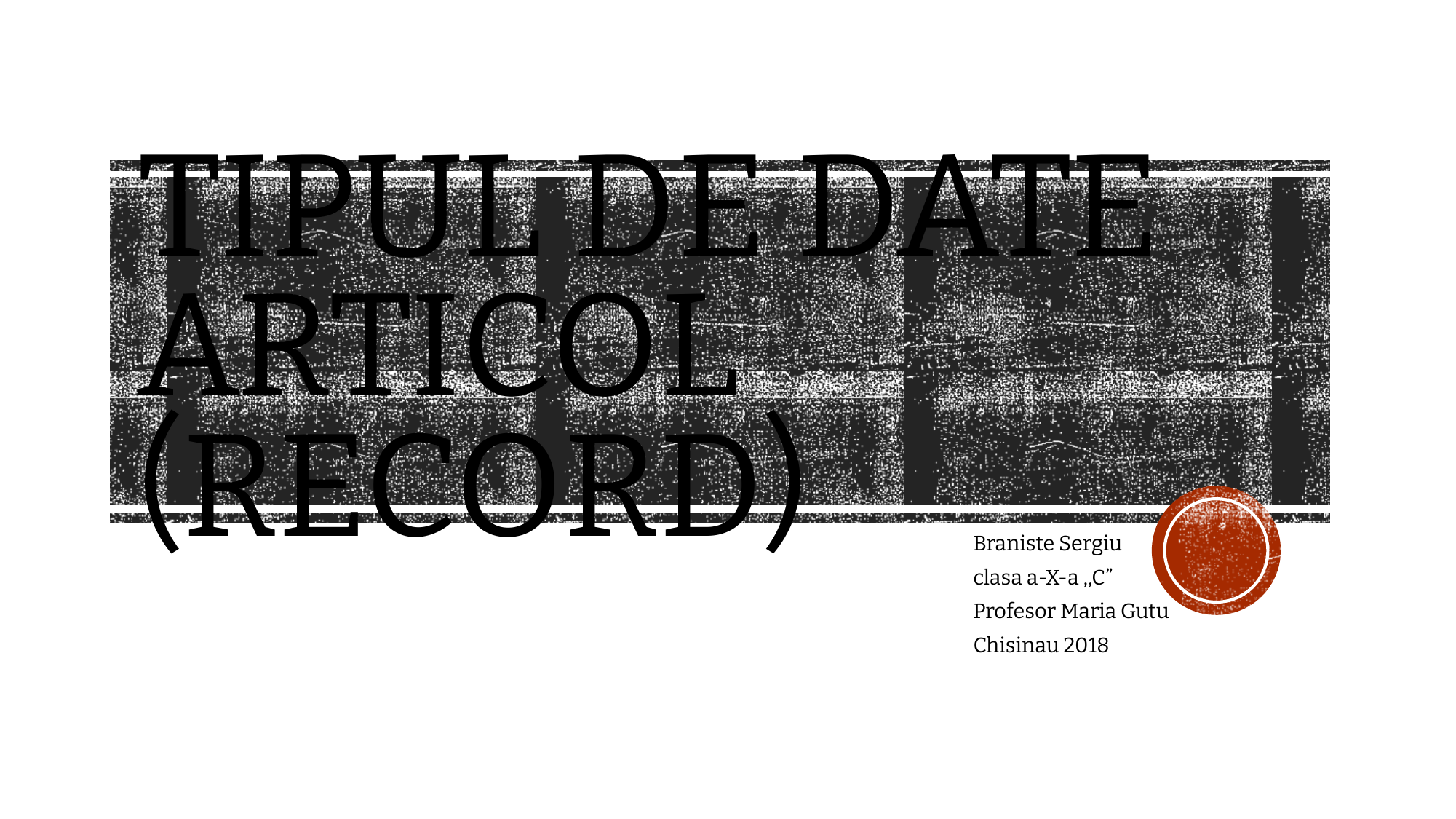

# Tipul de date articol (record)
Braniste Sergiu
clasa a-X-a ,,C”
Profesor Maria Gutu
Chisinau 2018